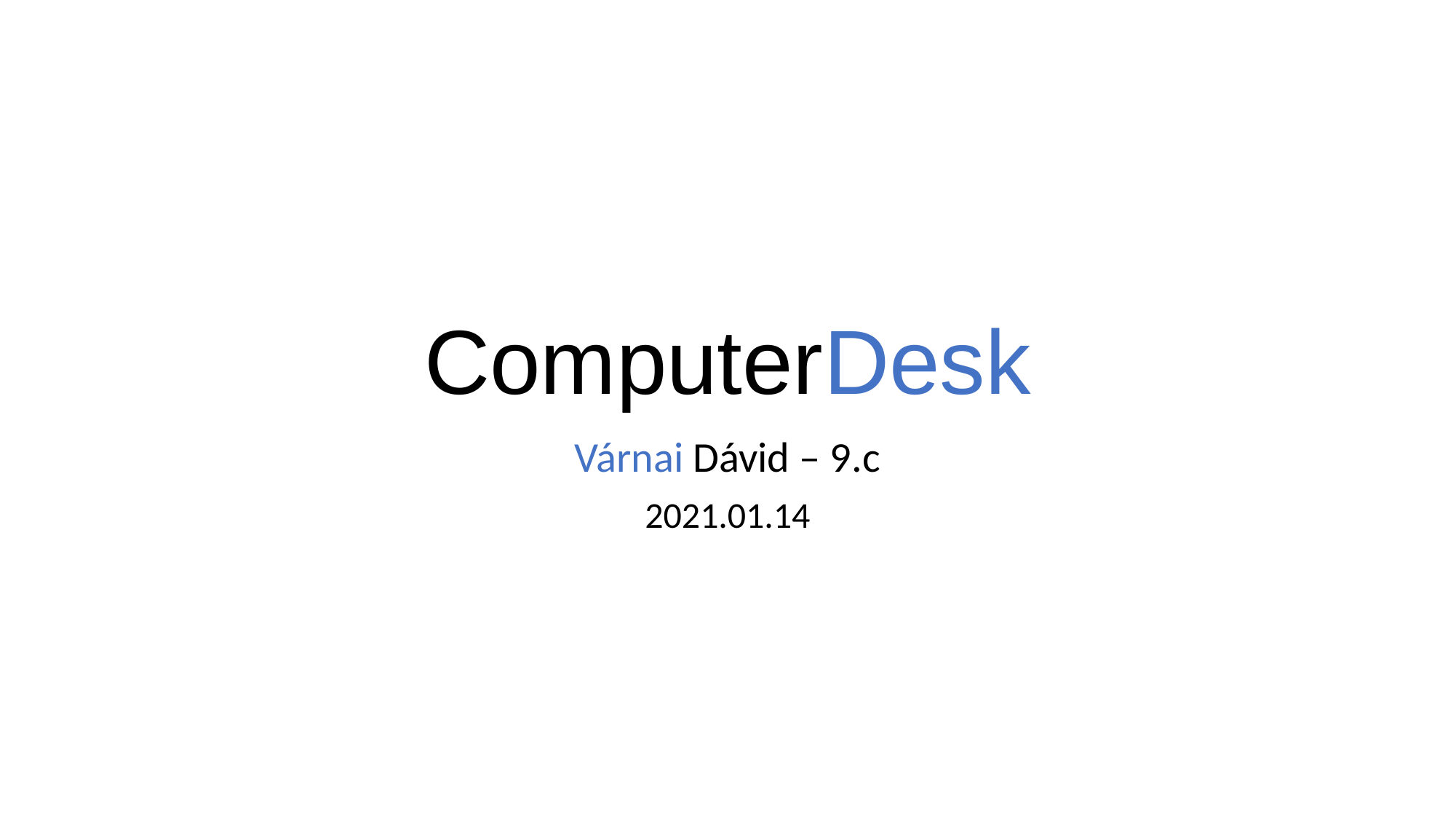

# ComputerDesk
Várnai Dávid – 9.c
2021.01.14